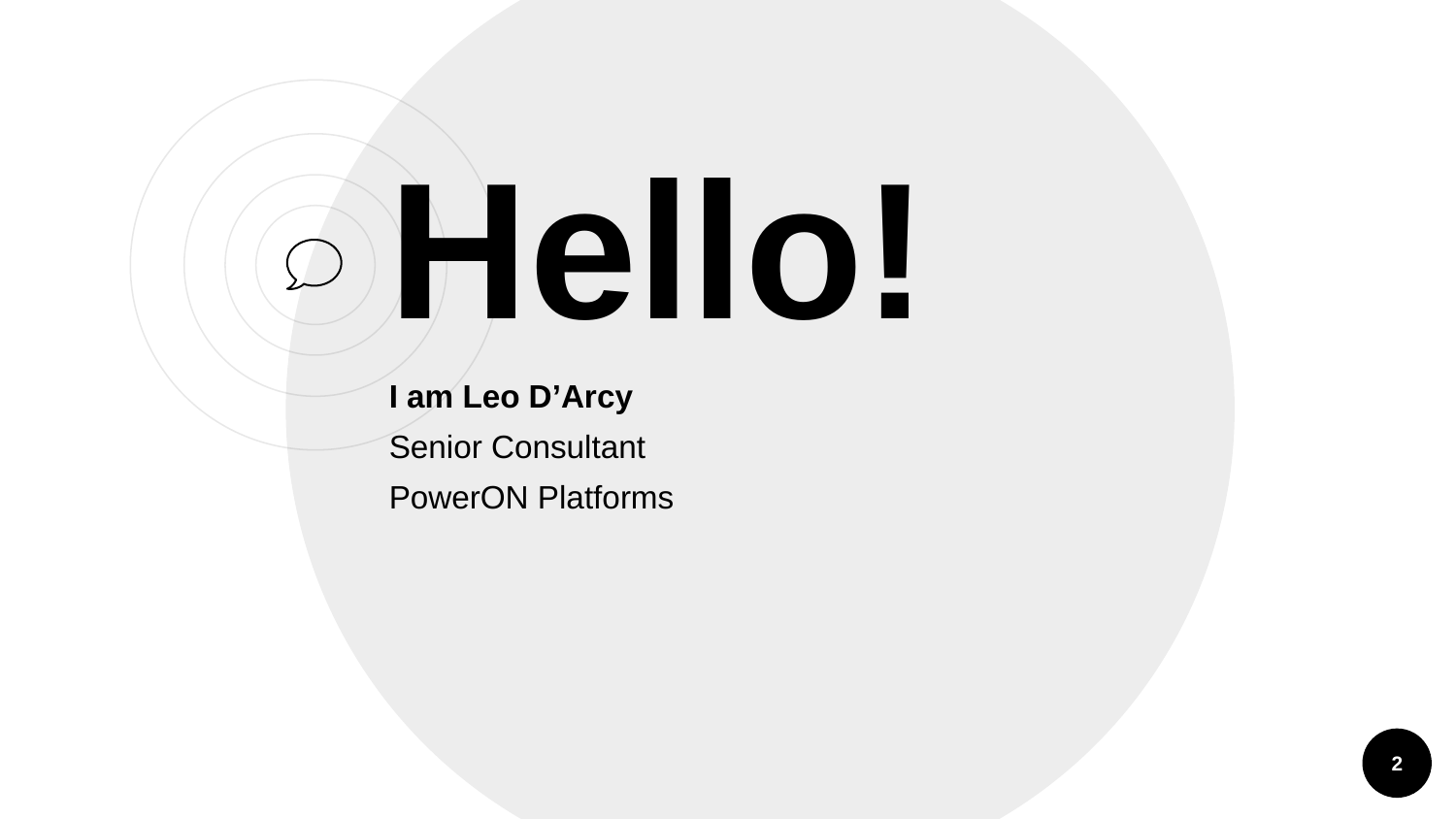

Hello!

I am Leo D’Arcy
Senior Consultant
PowerON Platforms
2